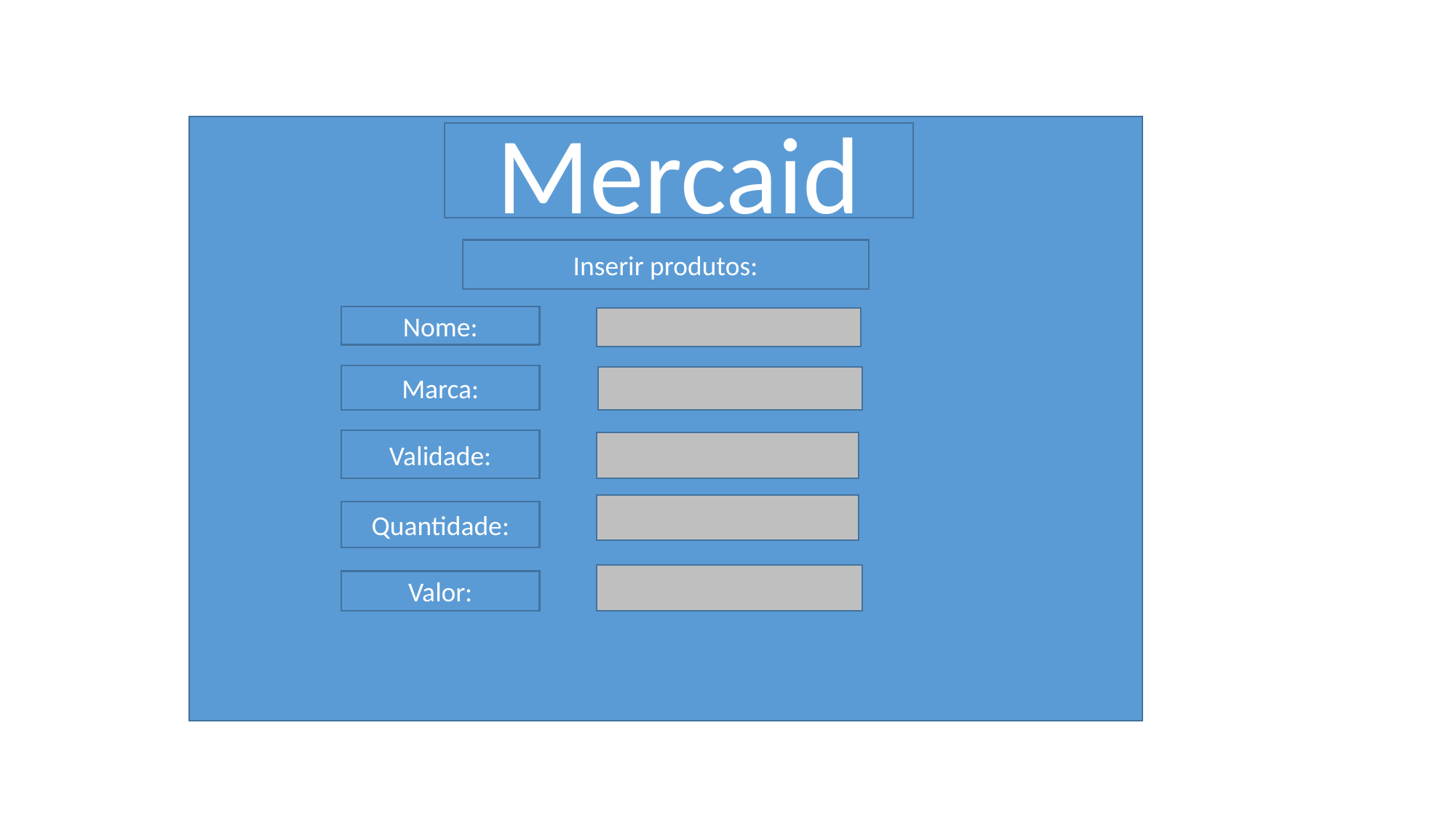

#

Mercaid

Inserir produtos:
Nome:

Marca:

Validade:

Quantidade:

Valor: